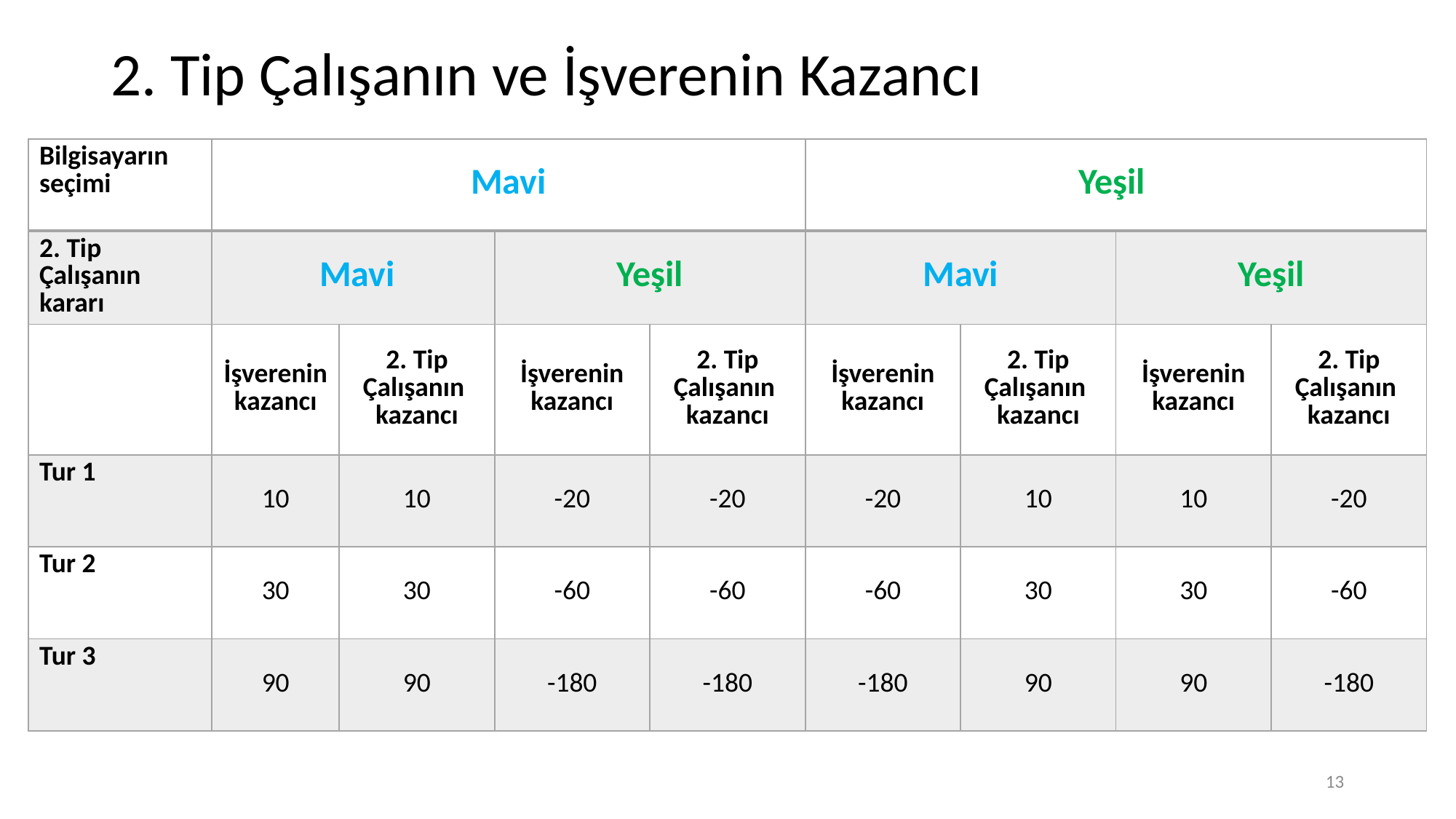

# 2. Tip Çalışanın ve İşverenin Kazancı
| Bilgisayarın seçimi | Mavi |  |  |  | Yeşil |  |  |  |
| --- | --- | --- | --- | --- | --- | --- | --- | --- |
| 2. Tip Çalışanın kararı | Mavi |  | Yeşil |  | Mavi |  | Yeşil |  |
|  | İşverenin kazancı | 2. Tip Çalışanın kazancı | İşverenin kazancı | 2. Tip Çalışanın kazancı | İşverenin kazancı | 2. Tip Çalışanın kazancı | İşverenin kazancı | 2. Tip Çalışanın kazancı |
| Tur 1 | 10 | 10 | -20 | -20 | -20 | 10 | 10 | -20 |
| Tur 2 | 30 | 30 | -60 | -60 | -60 | 30 | 30 | -60 |
| Tur 3 | 90 | 90 | -180 | -180 | -180 | 90 | 90 | -180 |
13